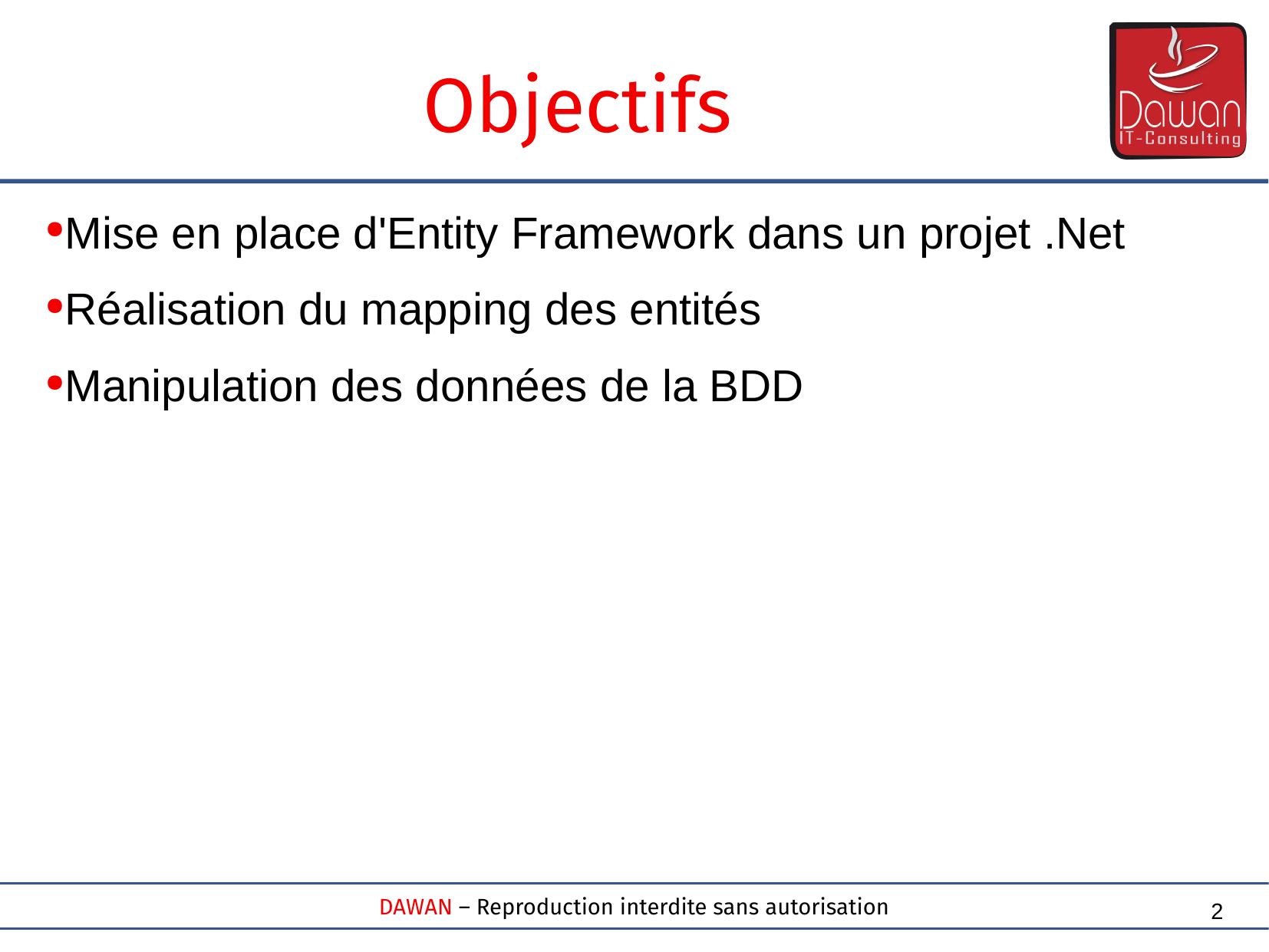

Objectifs
Mise en place d'Entity Framework dans un projet .Net
Réalisation du mapping des entités
Manipulation des données de la BDD

2